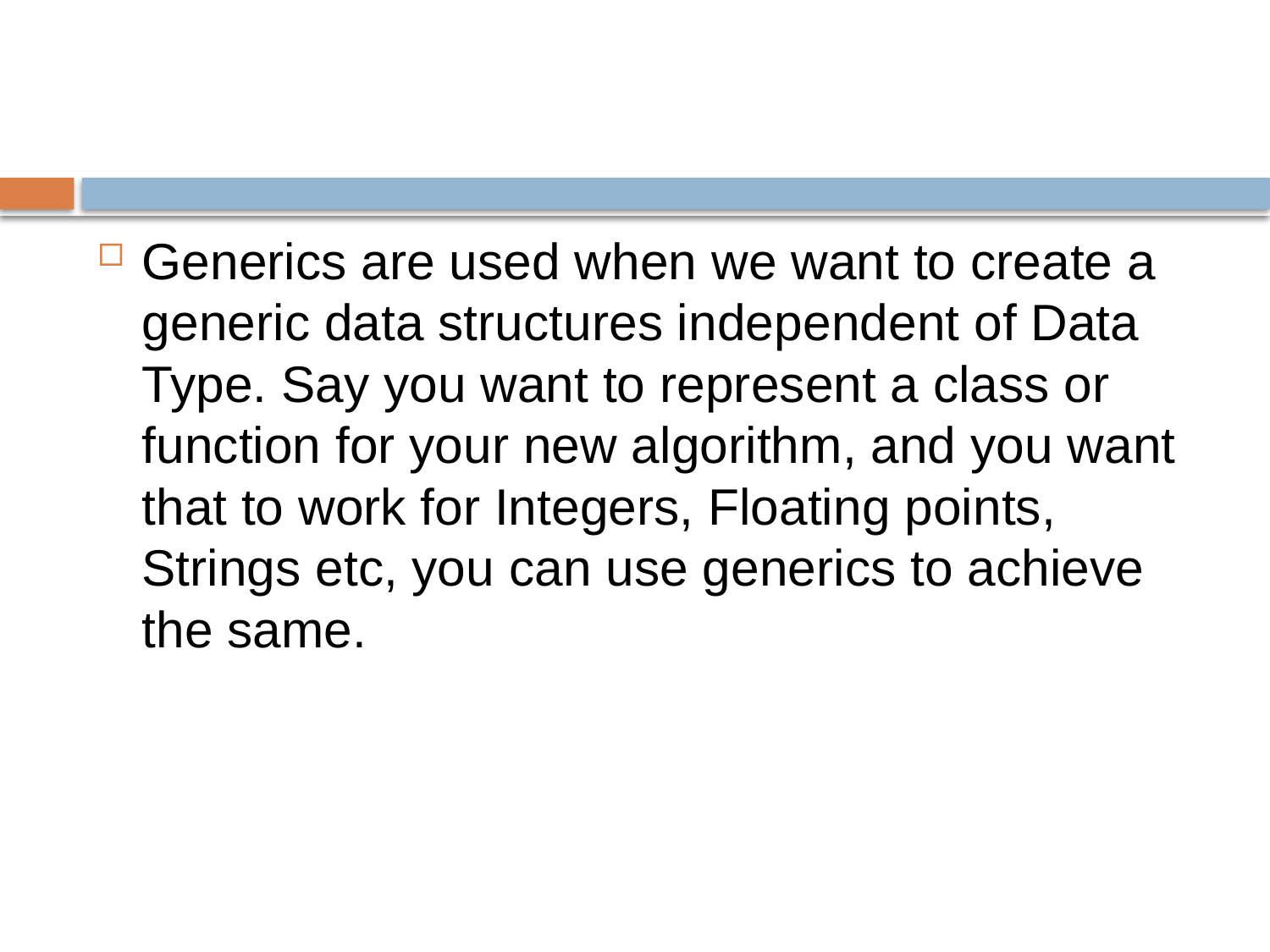

#
Generics are used when we want to create a generic data structures independent of Data Type. Say you want to represent a class or function for your new algorithm, and you want that to work for Integers, Floating points, Strings etc, you can use generics to achieve the same.